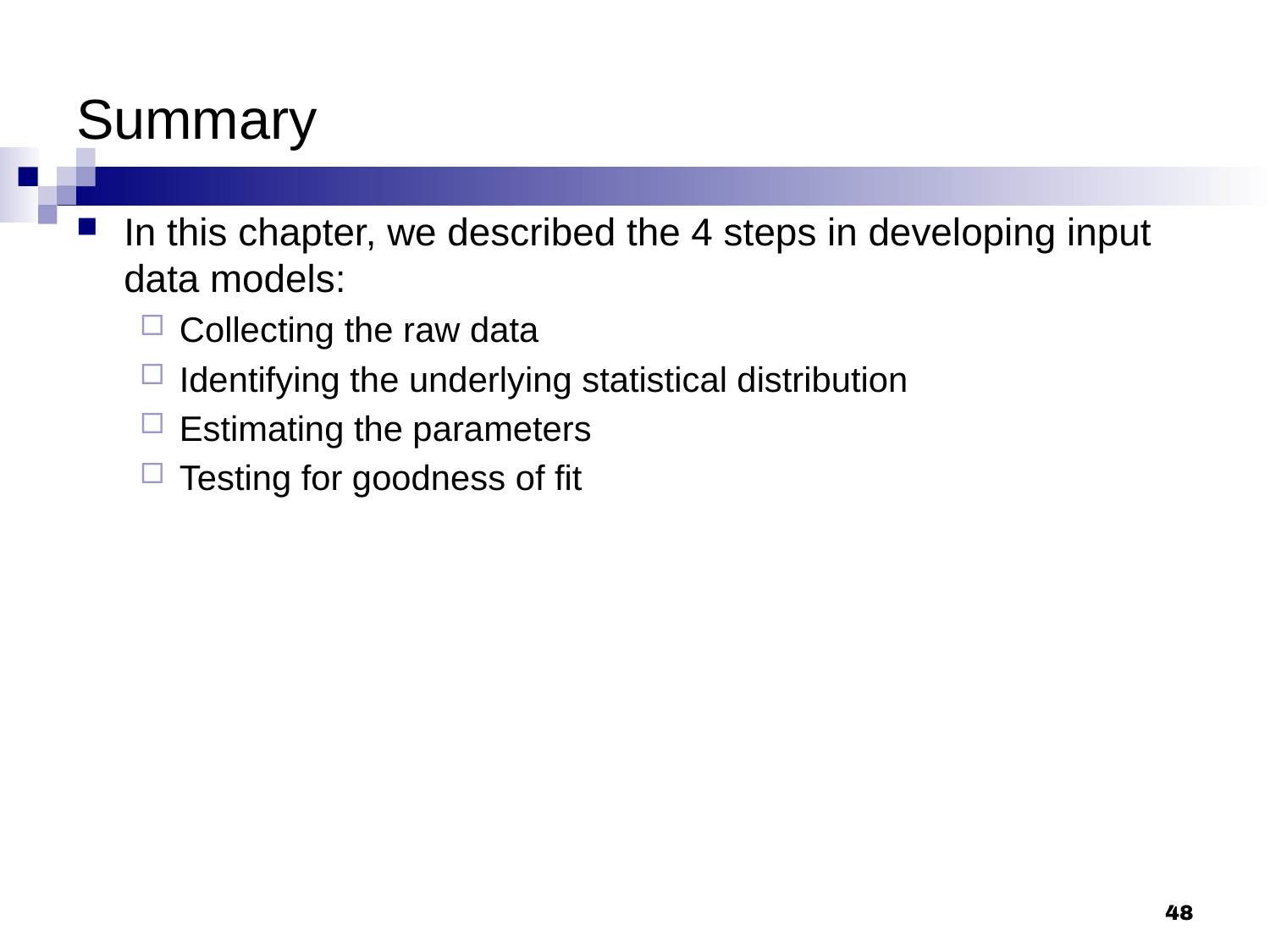

# Summary
In this chapter, we described the 4 steps in developing input data models:
Collecting the raw data
Identifying the underlying statistical distribution
Estimating the parameters
Testing for goodness of fit
48